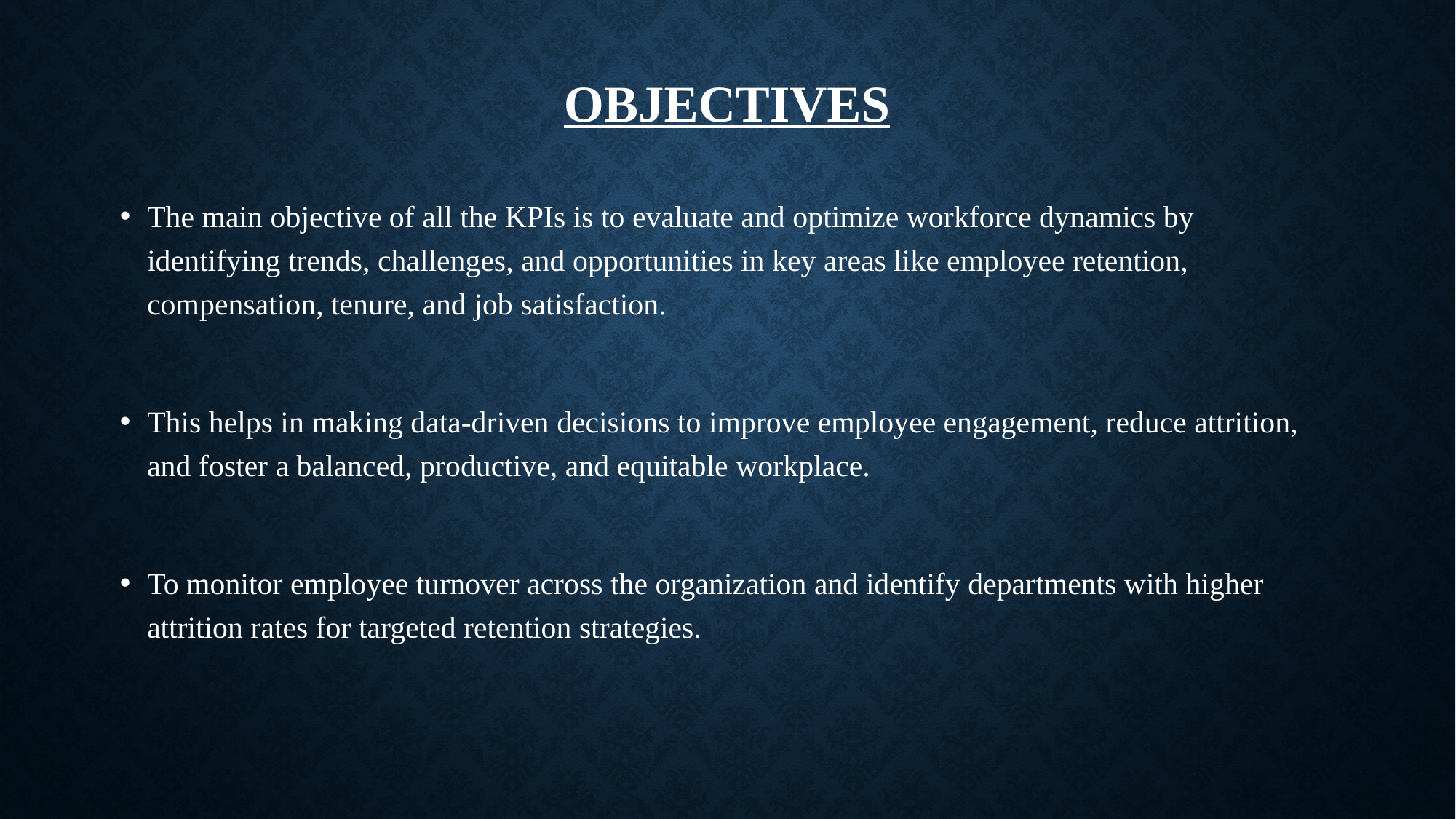

# OBJECTIVES
The main objective of all the KPIs is to evaluate and optimize workforce dynamics by identifying trends, challenges, and opportunities in key areas like employee retention, compensation, tenure, and job satisfaction.

This helps in making data-driven decisions to improve employee engagement, reduce attrition, and foster a balanced, productive, and equitable workplace.

To monitor employee turnover across the organization and identify departments with higher attrition rates for targeted retention strategies.